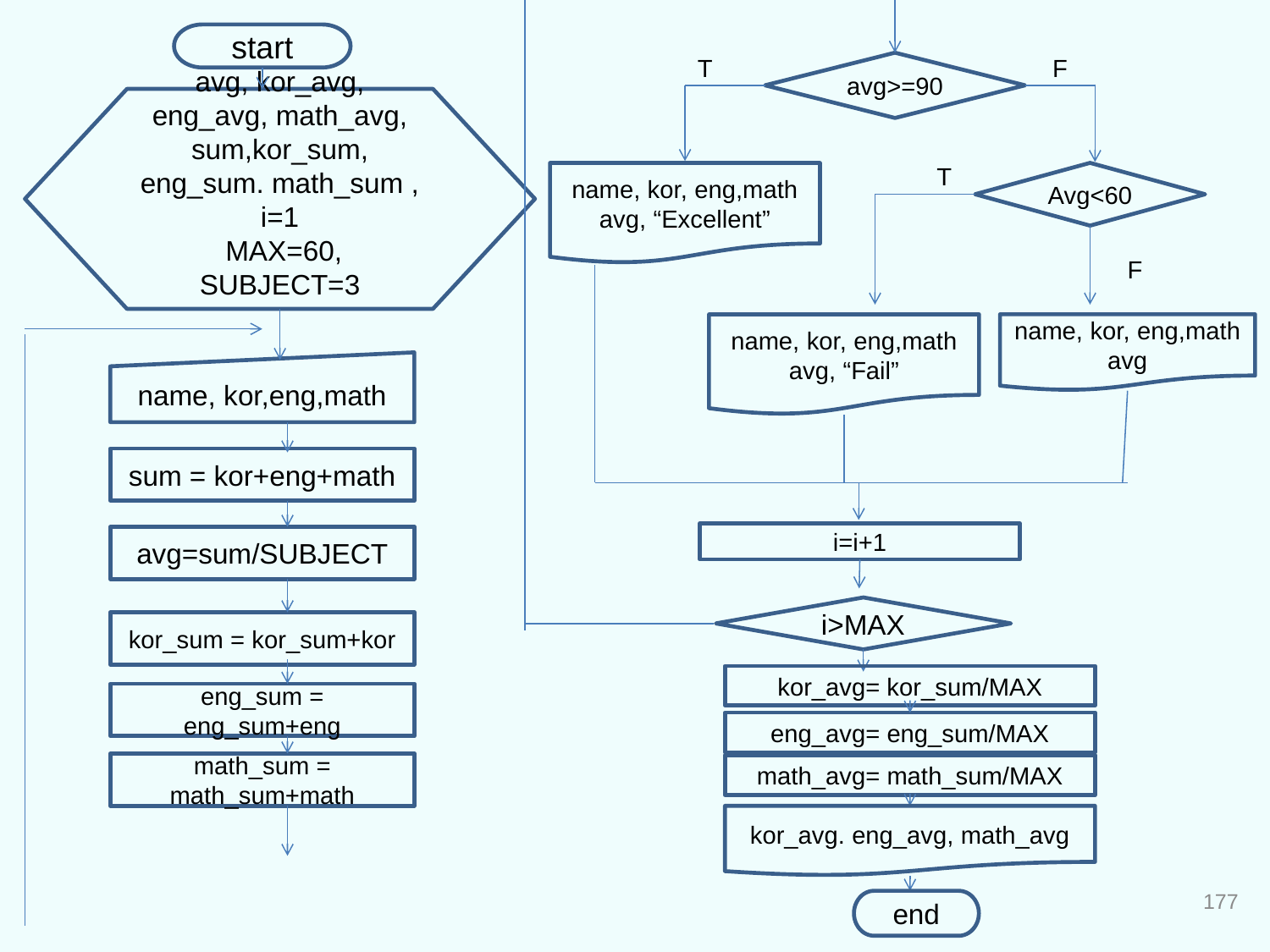

start
avg, kor_avg, eng_avg, math_avg,
sum,kor_sum, eng_sum. math_sum , i=1
 MAX=60, SUBJECT=3

name, kor,eng,math
sum = kor+eng+math
avg=sum/SUBJECT
kor_sum = kor_sum+kor
eng_sum = eng_sum+eng
math_sum = math_sum+math
F
T
avg>=90
T
name, kor, eng,math
avg, “Excellent”
Avg<60
F
name, kor, eng,math
avg, “Fail”
name, kor, eng,math
avg
i=i+1
i>MAX
kor_avg= kor_sum/MAX
eng_avg= eng_sum/MAX
math_avg= math_sum/MAX
kor_avg. eng_avg, math_avg
177
end